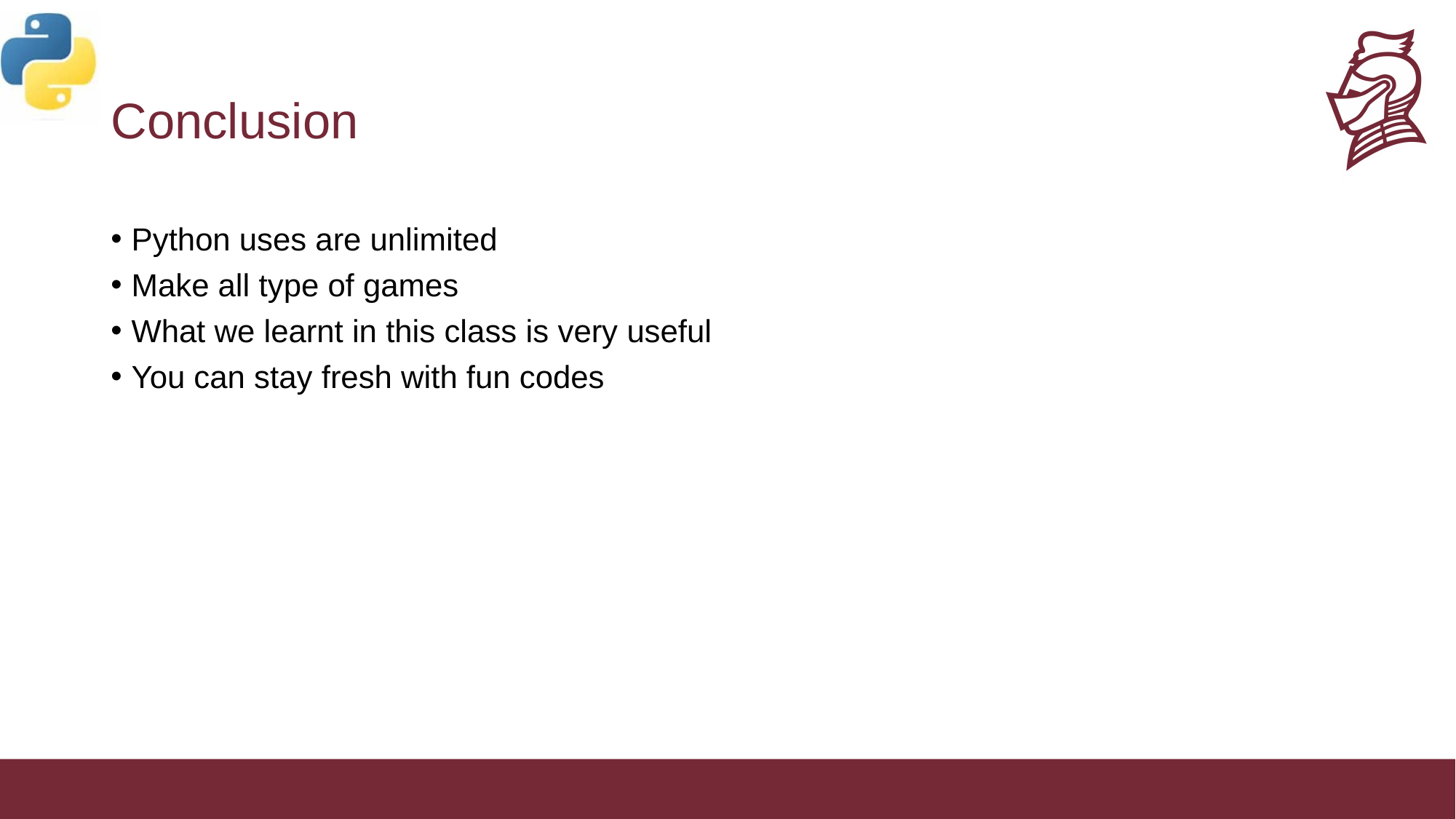

# Conclusion
Python uses are unlimited
Make all type of games
What we learnt in this class is very useful
You can stay fresh with fun codes